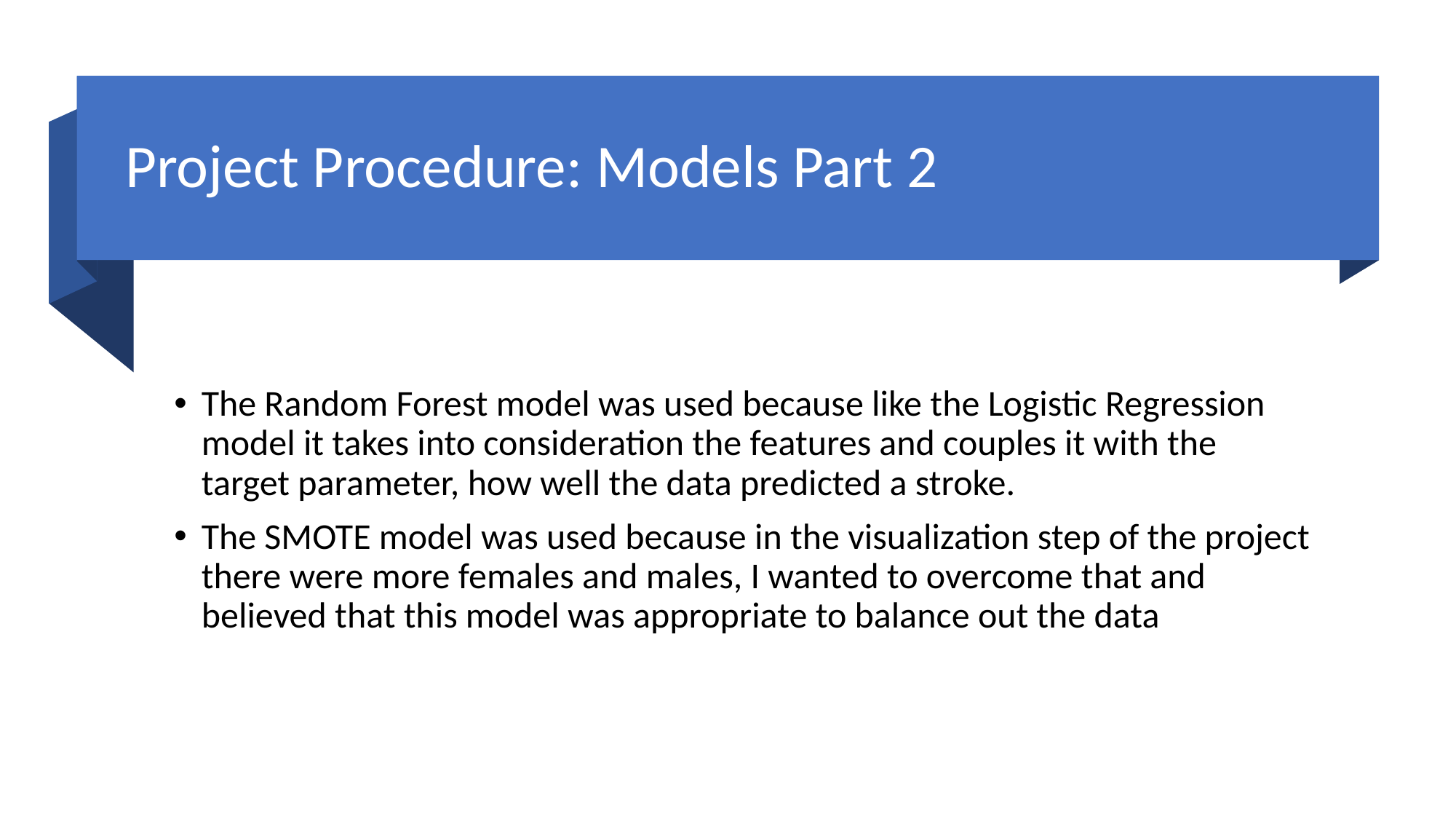

# Project Procedure: Models Part 2

The Random Forest model was used because like the Logistic Regression model it takes into consideration the features and couples it with the target parameter, how well the data predicted a stroke.
The SMOTE model was used because in the visualization step of the project there were more females and males, I wanted to overcome that and believed that this model was appropriate to balance out the data